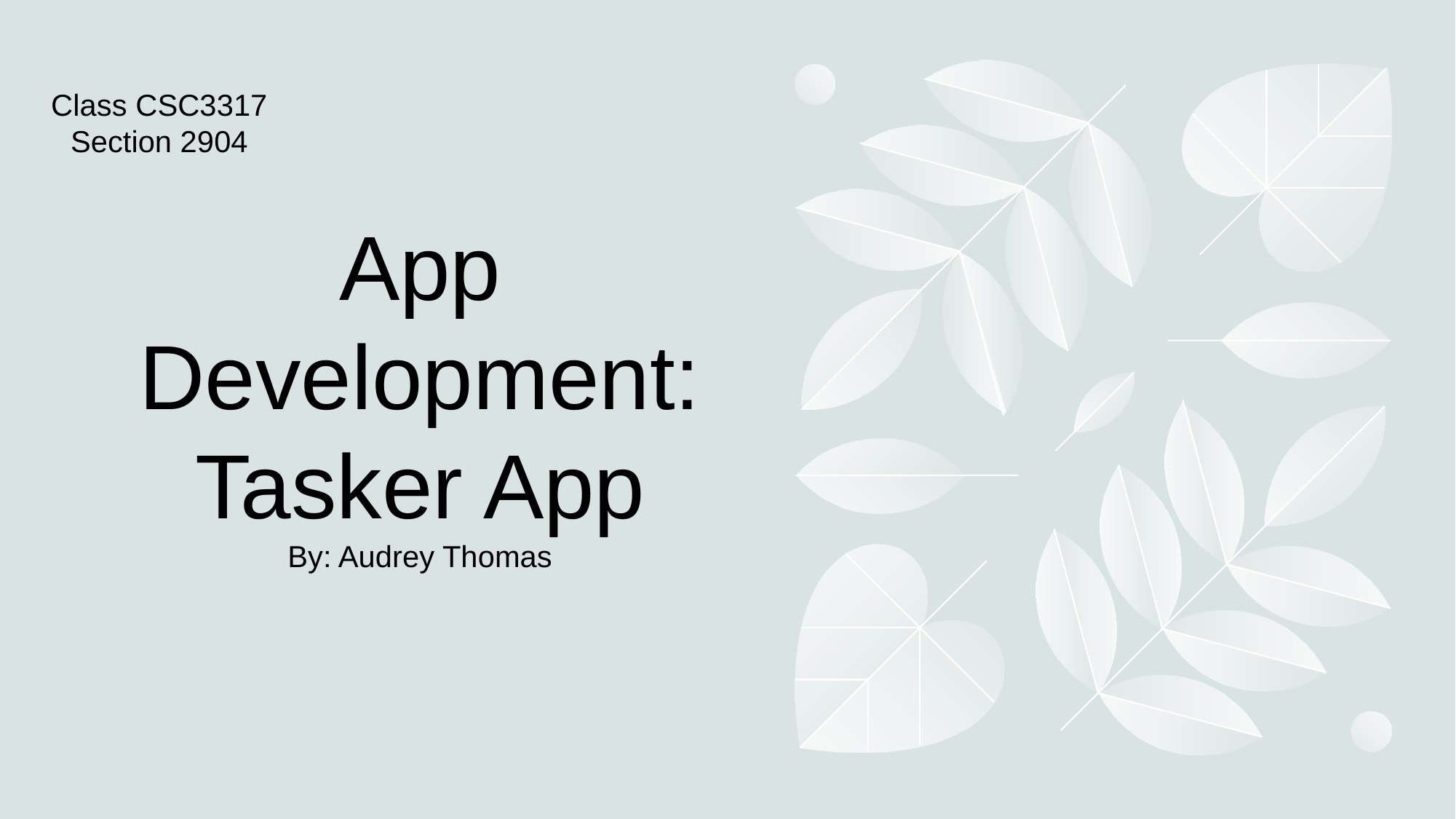

Class CSC3317
Section 2904
# App Development: Tasker App By: Audrey Thomas